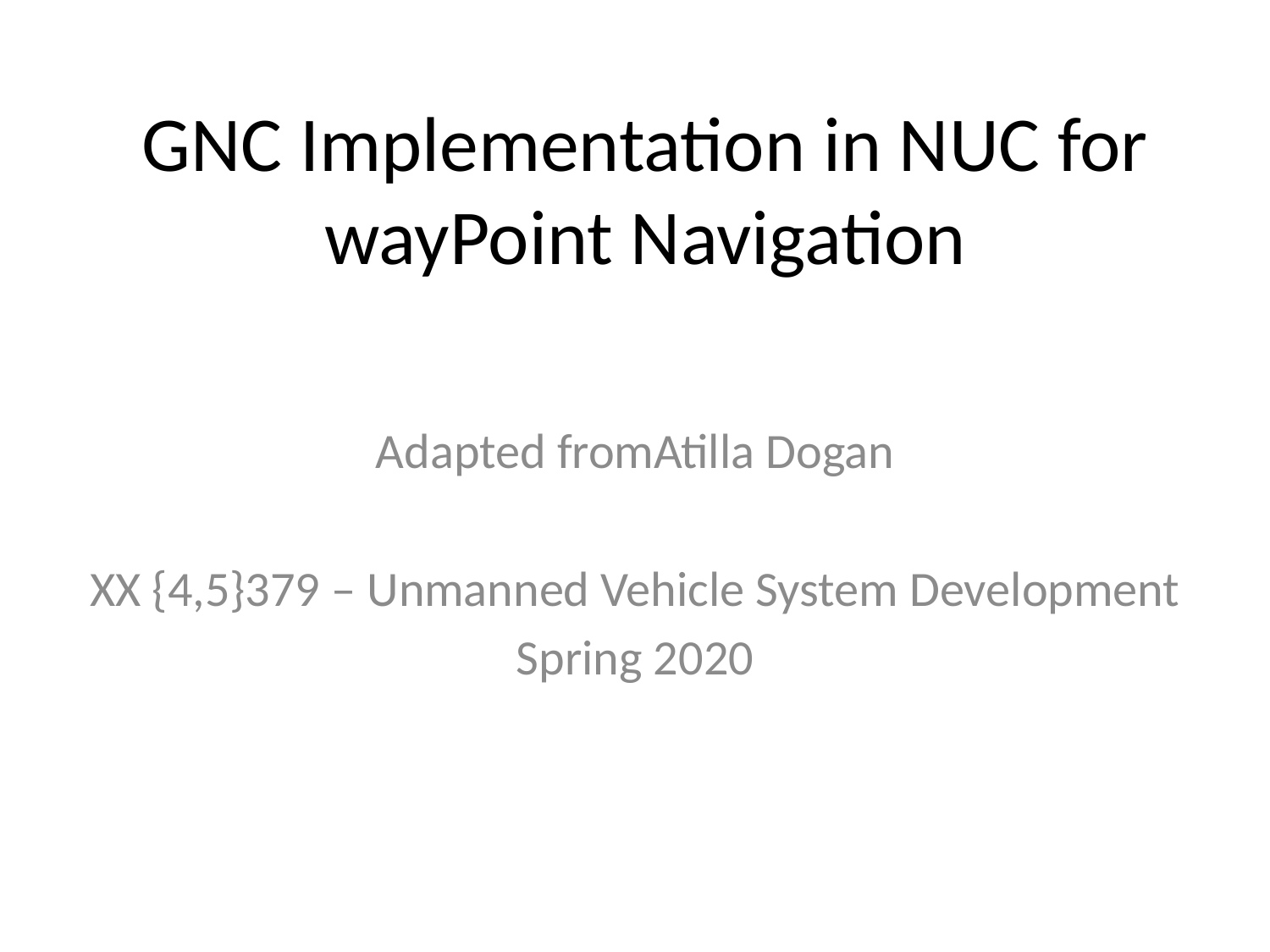

# GNC Implementation in NUC for wayPoint Navigation
Adapted fromAtilla Dogan

XX {4,5}379 – Unmanned Vehicle System Development
Spring 2020